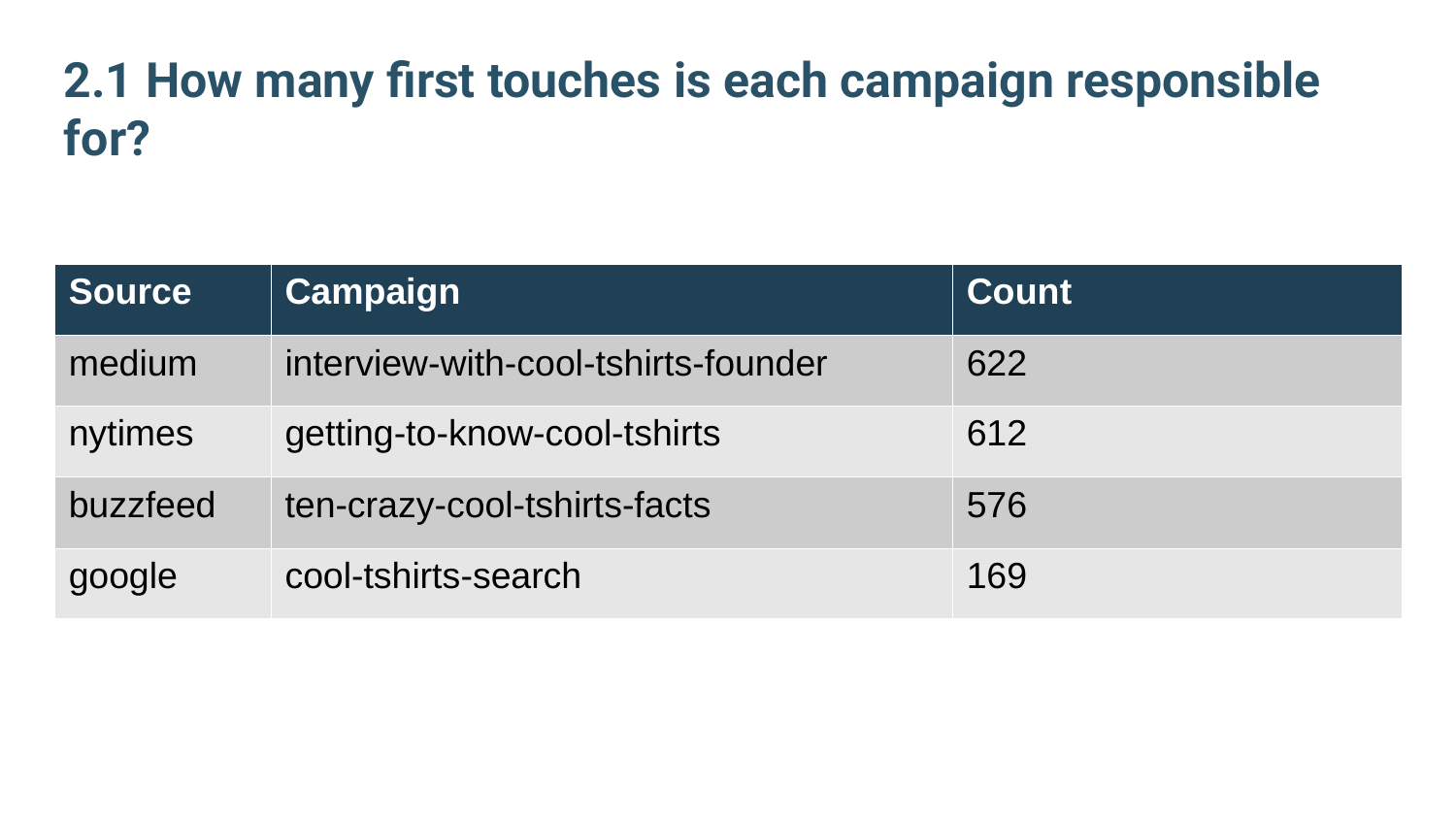

2.1 How many first touches is each campaign responsible for?
| Source | Campaign | Count |
| --- | --- | --- |
| medium | interview-with-cool-tshirts-founder | 622 |
| nytimes | getting-to-know-cool-tshirts | 612 |
| buzzfeed | ten-crazy-cool-tshirts-facts | 576 |
| google | cool-tshirts-search | 169 |